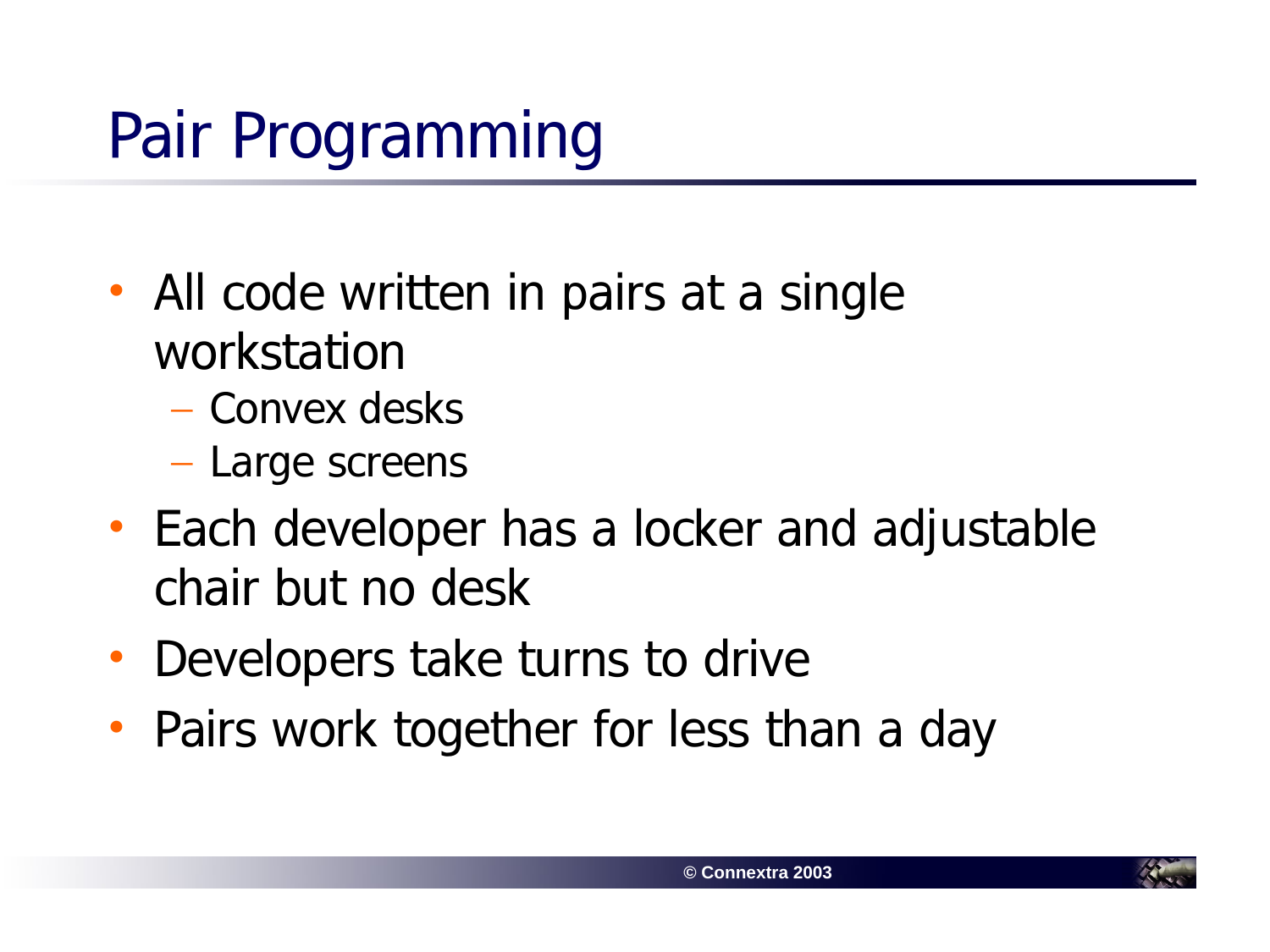

# Pair Programming
All code written in pairs at a single workstation
Convex desks
Large screens
Each developer has a locker and adjustable chair but no desk
Developers take turns to drive
Pairs work together for less than a day